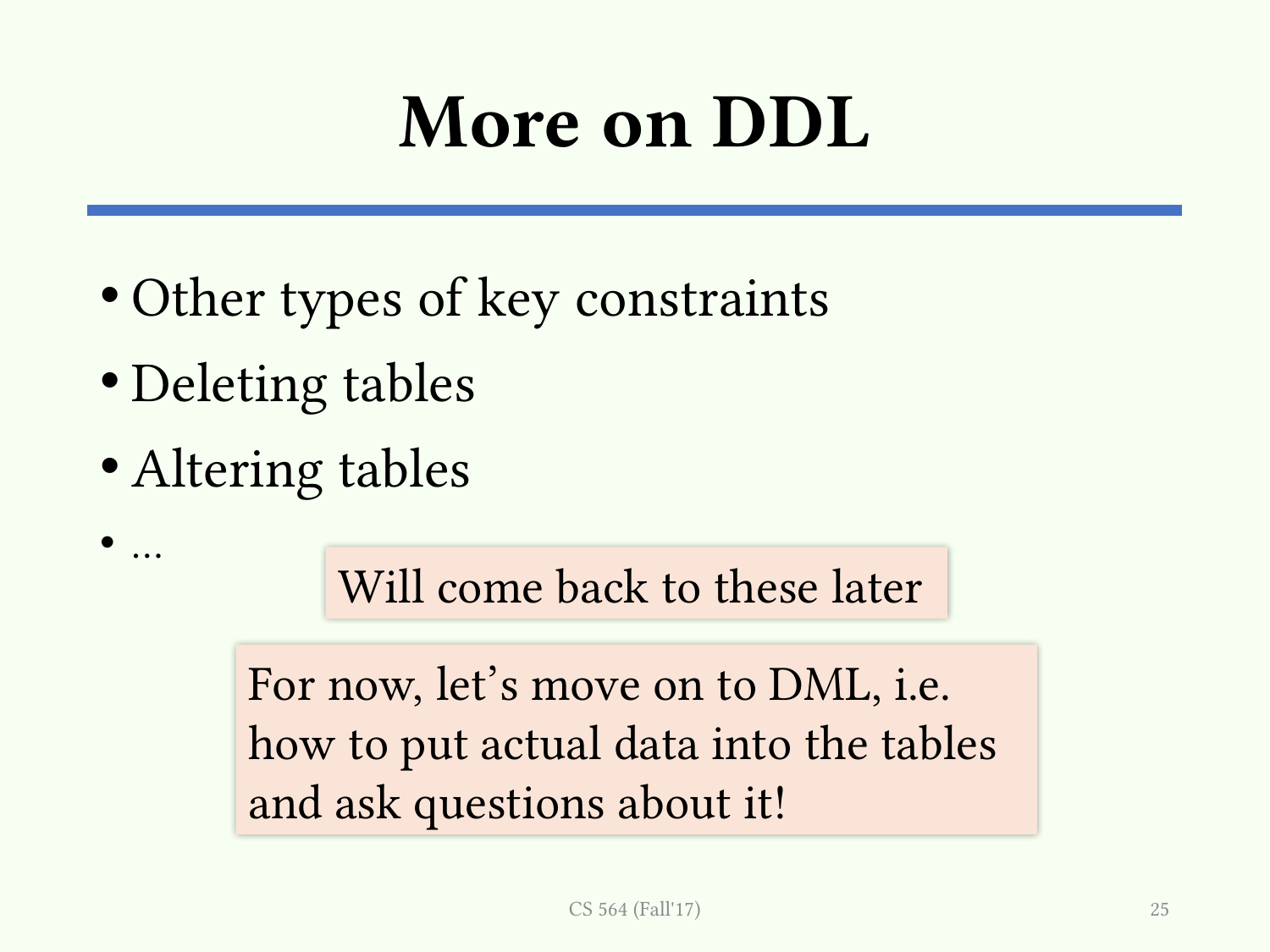

# More on DDL
Other types of key constraints
Deleting tables
Altering tables
…
Will come back to these later
For now, let’s move on to DML, i.e. how to put actual data into the tables and ask questions about it!
CS 564 (Fall'17)
25